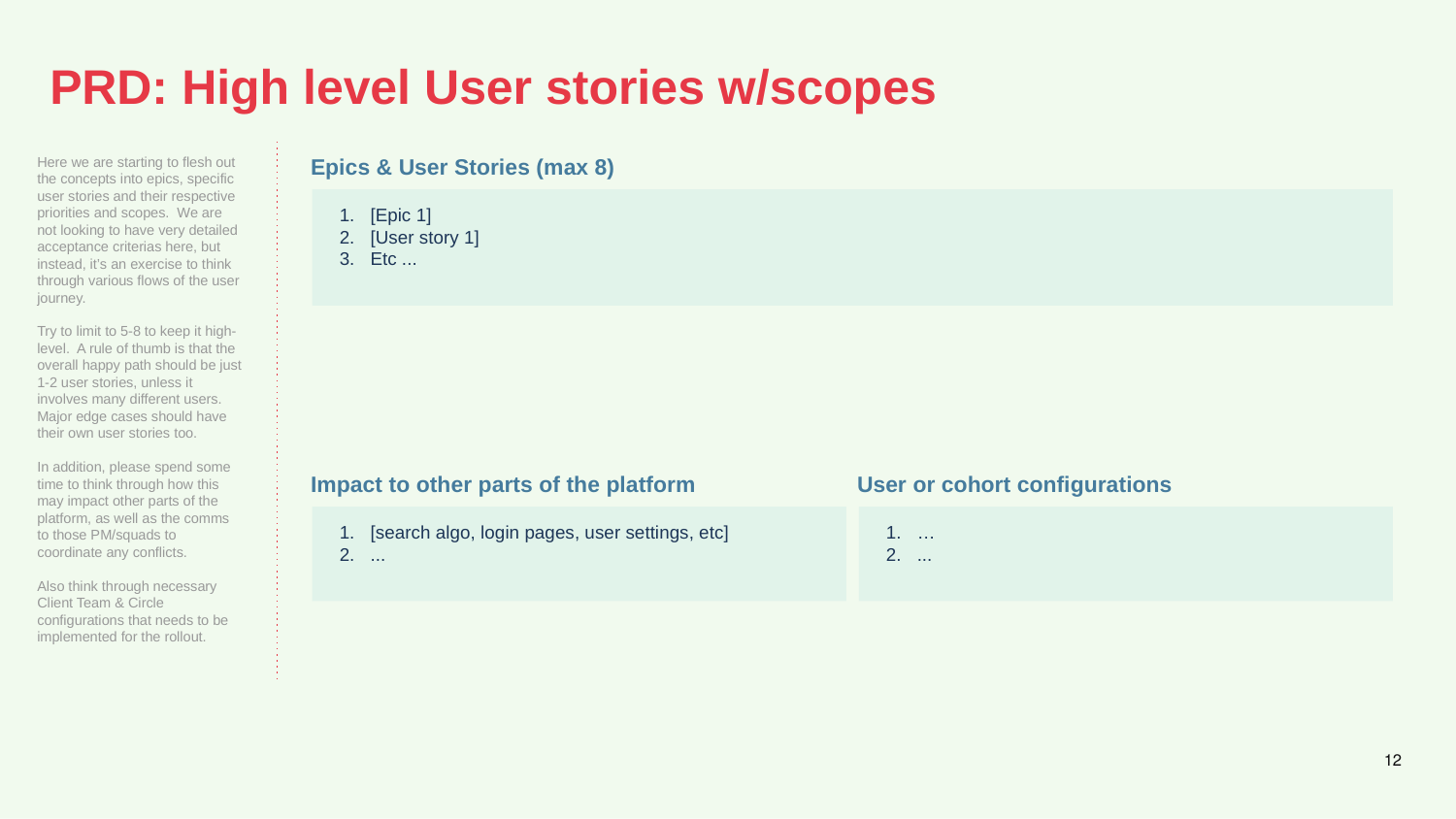

PRD: High level User stories w/scopes
Here we are starting to flesh out the concepts into epics, specific user stories and their respective priorities and scopes.  We are not looking to have very detailed acceptance criterias here, but instead, it’s an exercise to think through various flows of the user journey.

Try to limit to 5-8 to keep it high-level.  A rule of thumb is that the overall happy path should be just 1-2 user stories, unless it involves many different users.  Major edge cases should have their own user stories too.

In addition, please spend some time to think through how this may impact other parts of the platform, as well as the comms to those PM/squads to coordinate any conflicts.

Also think through necessary Client Team & Circle configurations that needs to be implemented for the rollout.

Epics & User Stories (max 8)
[Epic 1]
[User story 1]
Etc ...

Impact to other parts of the platform
User or cohort configurations
[search algo, login pages, user settings, etc]
...

…
...